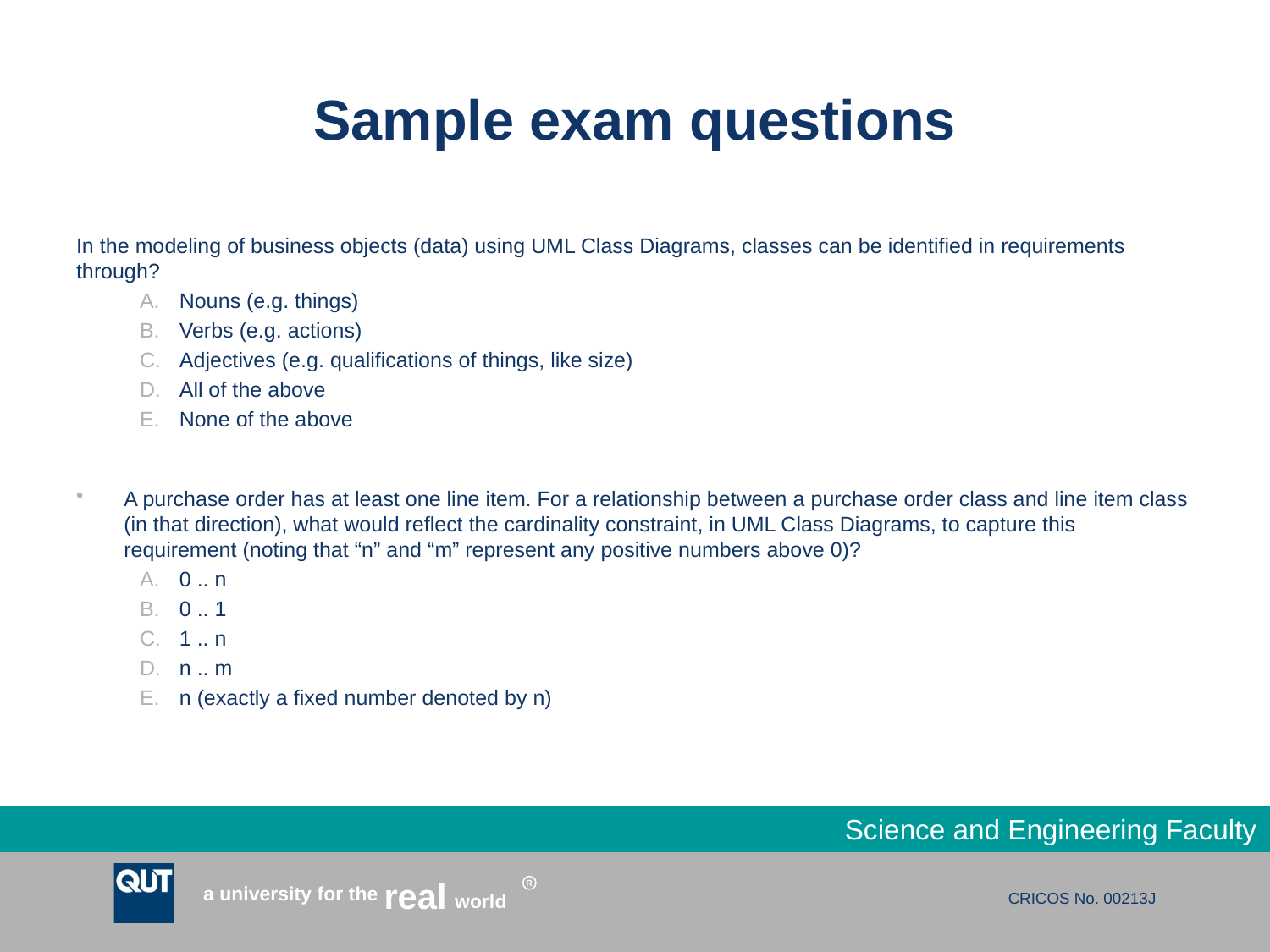

# Sample exam questions
In the modeling of business objects (data) using UML Class Diagrams, classes can be identified in requirements through?
Nouns (e.g. things)
Verbs (e.g. actions)
Adjectives (e.g. qualifications of things, like size)
All of the above
None of the above

A purchase order has at least one line item. For a relationship between a purchase order class and line item class (in that direction), what would reflect the cardinality constraint, in UML Class Diagrams, to capture this requirement (noting that “n” and “m” represent any positive numbers above 0)?
0 .. n
0 .. 1
1 .. n
n .. m
n (exactly a fixed number denoted by n)